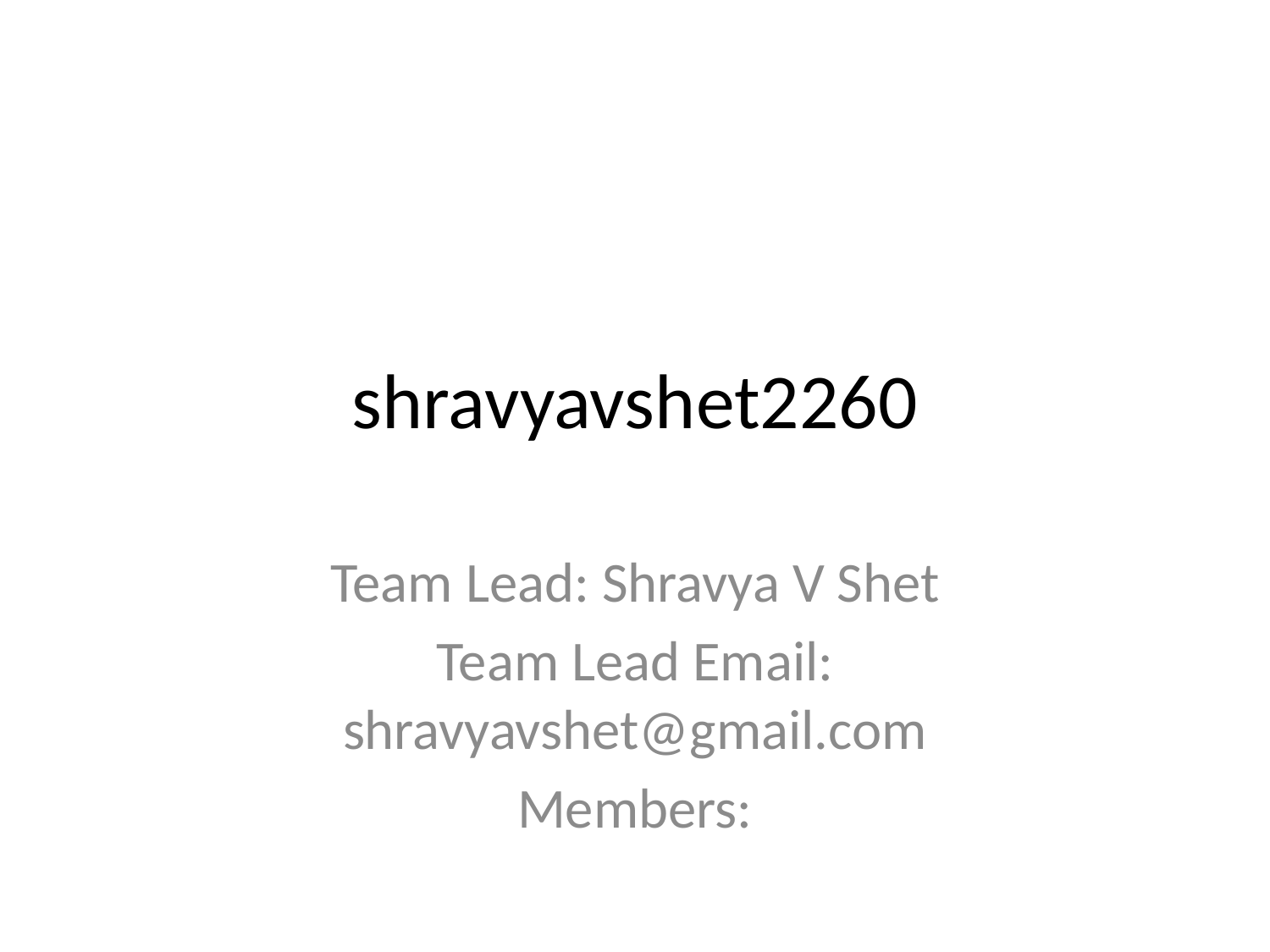

# shravyavshet2260
Team Lead: Shravya V Shet
Team Lead Email: shravyavshet@gmail.com
Members: